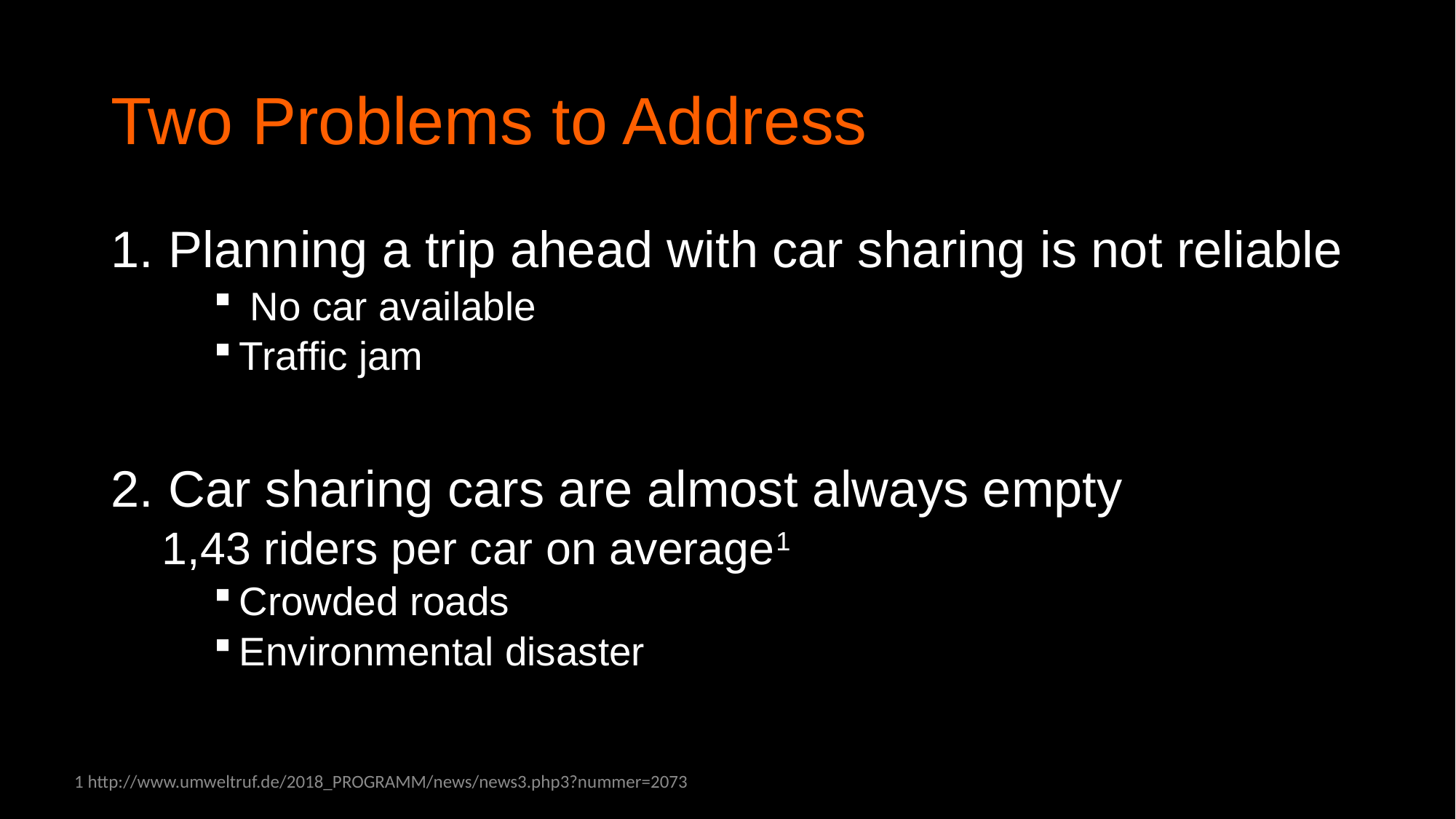

# Two Problems to Address
Planning a trip ahead with car sharing is not reliable
 No car available
Traffic jam

Car sharing cars are almost always empty
1,43 riders per car on average1
Crowded roads
Environmental disaster

1 http://www.umweltruf.de/2018_PROGRAMM/news/news3.php3?nummer=2073